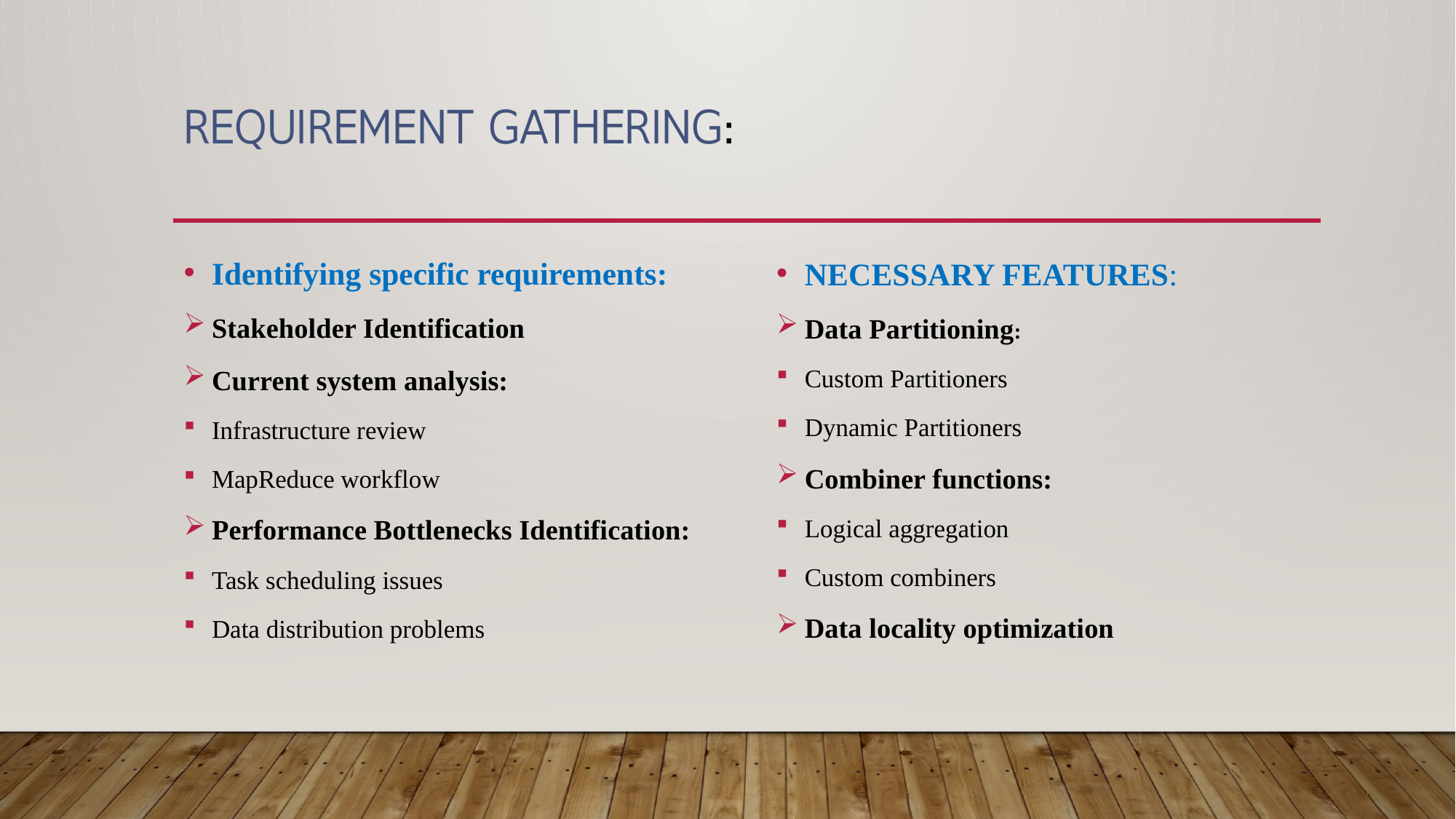

# REQUIREMENT GATHERING:
Identifying specific requirements:
Stakeholder Identification
Current system analysis:
Infrastructure review
MapReduce workflow
Performance Bottlenecks Identification:
Task scheduling issues
Data distribution problems

NECESSARY FEATURES:
Data Partitioning:
Custom Partitioners
Dynamic Partitioners
Combiner functions:
Logical aggregation
Custom combiners
Data locality optimization